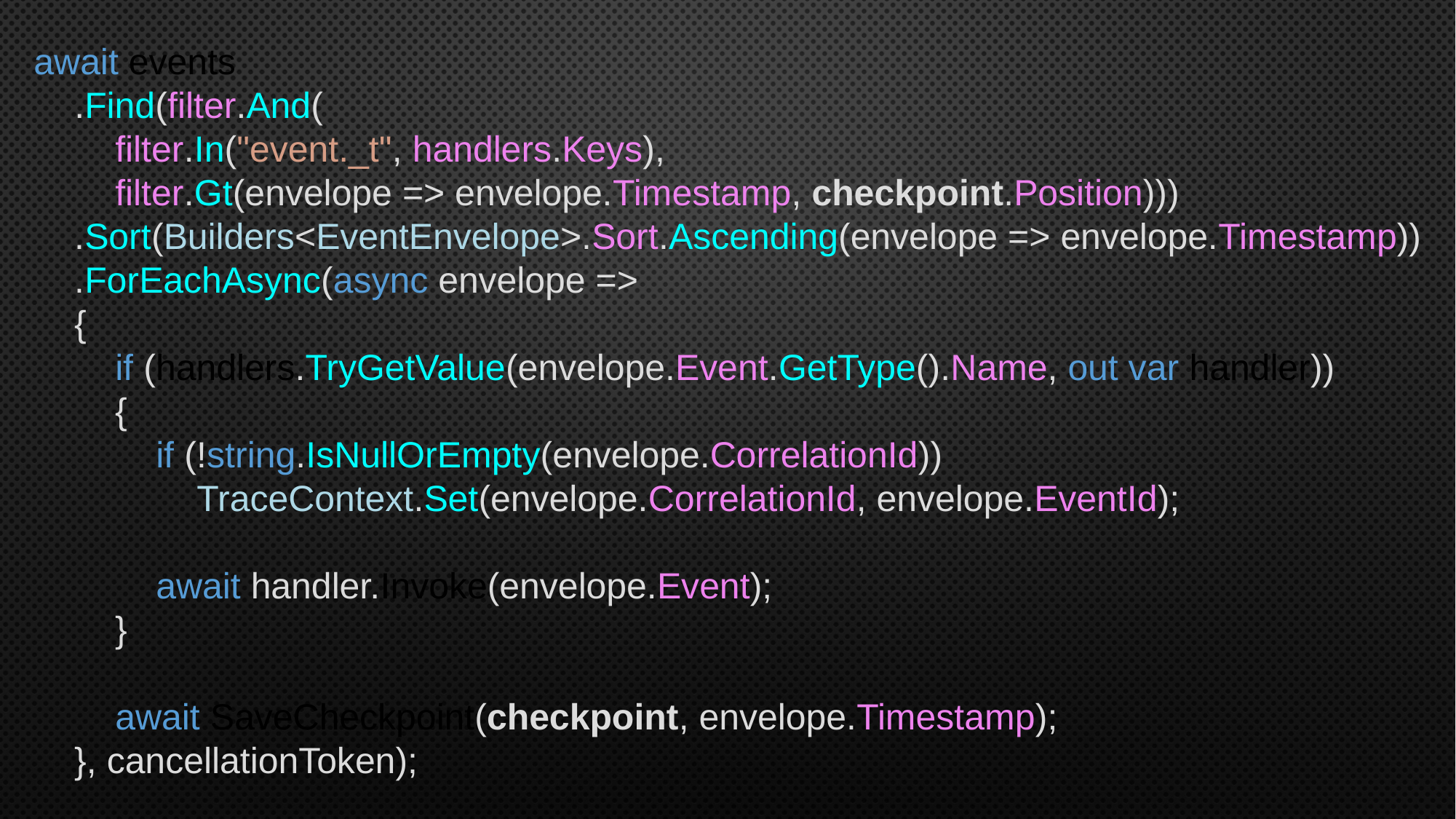

await events
    .Find(filter.And(
        filter.In("event._t", handlers.Keys),
        filter.Gt(envelope => envelope.Timestamp, checkpoint.Position)))
    .Sort(Builders<EventEnvelope>.Sort.Ascending(envelope => envelope.Timestamp))
    .ForEachAsync(async envelope =>
    {
        if (handlers.TryGetValue(envelope.Event.GetType().Name, out var handler))
        {
            if (!string.IsNullOrEmpty(envelope.CorrelationId))
                TraceContext.Set(envelope.CorrelationId, envelope.EventId);
            await handler.Invoke(envelope.Event);
        }
        await SaveCheckpoint(checkpoint, envelope.Timestamp);
    }, cancellationToken);